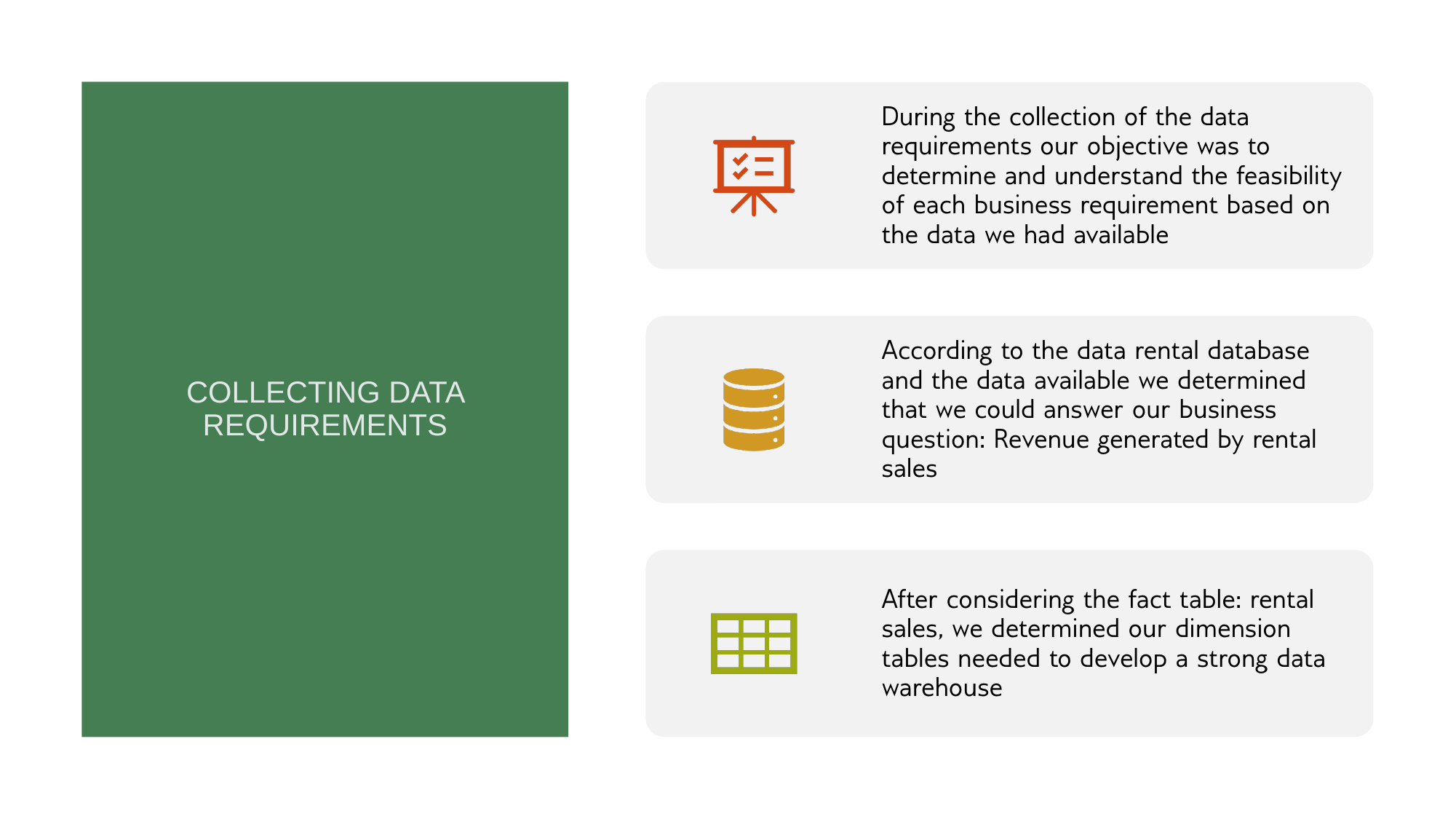

During the collection of the data requirements our objective was to determine and understand the feasibility of each business requirement based on the data we had available

According to the data rental database and the data available we determined that we could answer our business question: Revenue generated by rental sales

After considering the fact table: rental sales, we determined our dimension tables needed to develop a strong data warehouse

COLLECTING DATA REQUIREMENTS